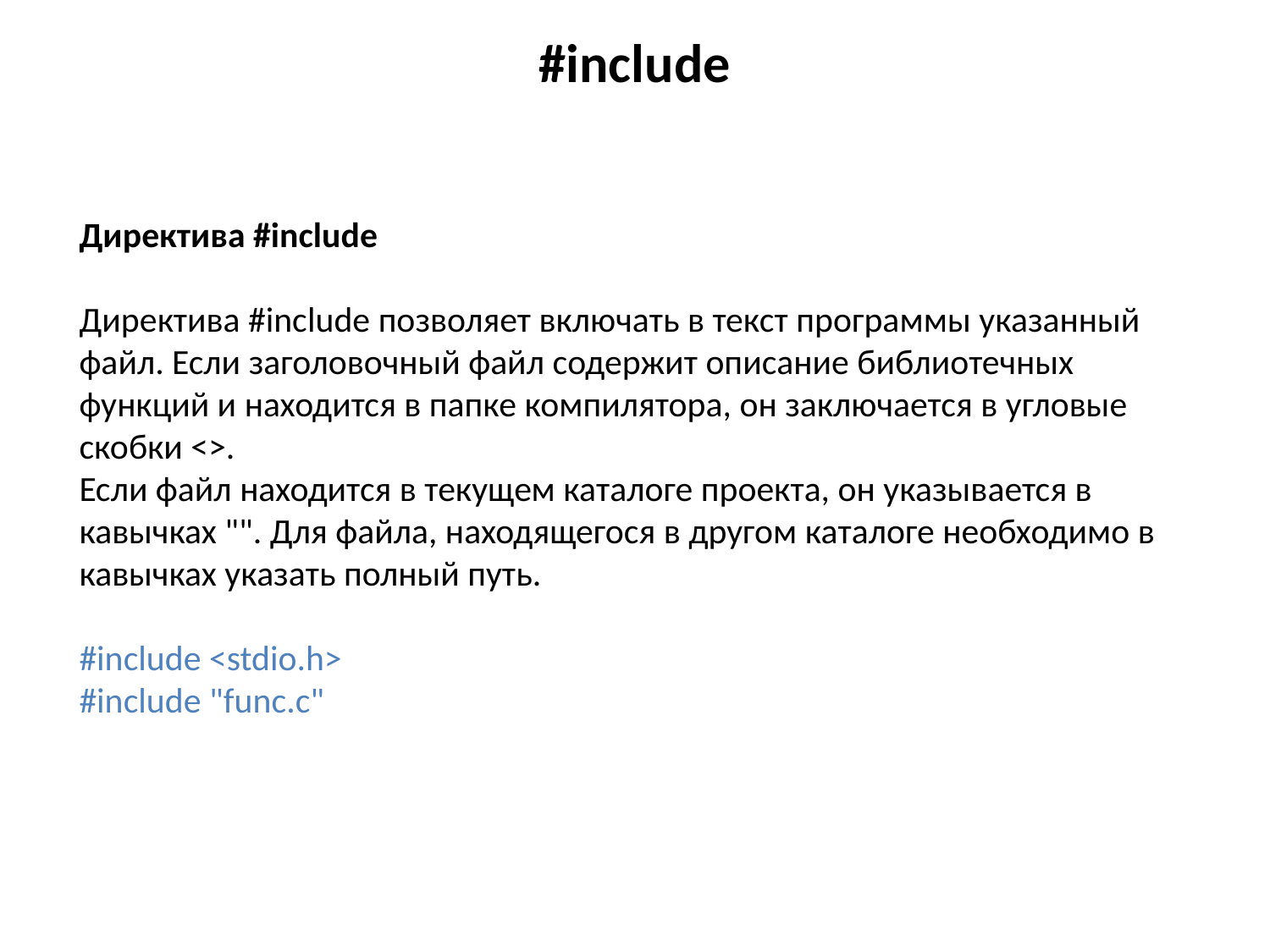

# #include
Директива #include

Директива #include позволяет включать в текст программы указанный файл. Если заголовочный файл содержит описание библиотечных функций и находится в папке компилятора, он заключается в угловые скобки <>.
Если файл находится в текущем каталоге проекта, он указывается в кавычках "". Для файла, находящегося в другом каталоге необходимо в кавычках указать полный путь.

#include <stdio.h>
#include "func.c"